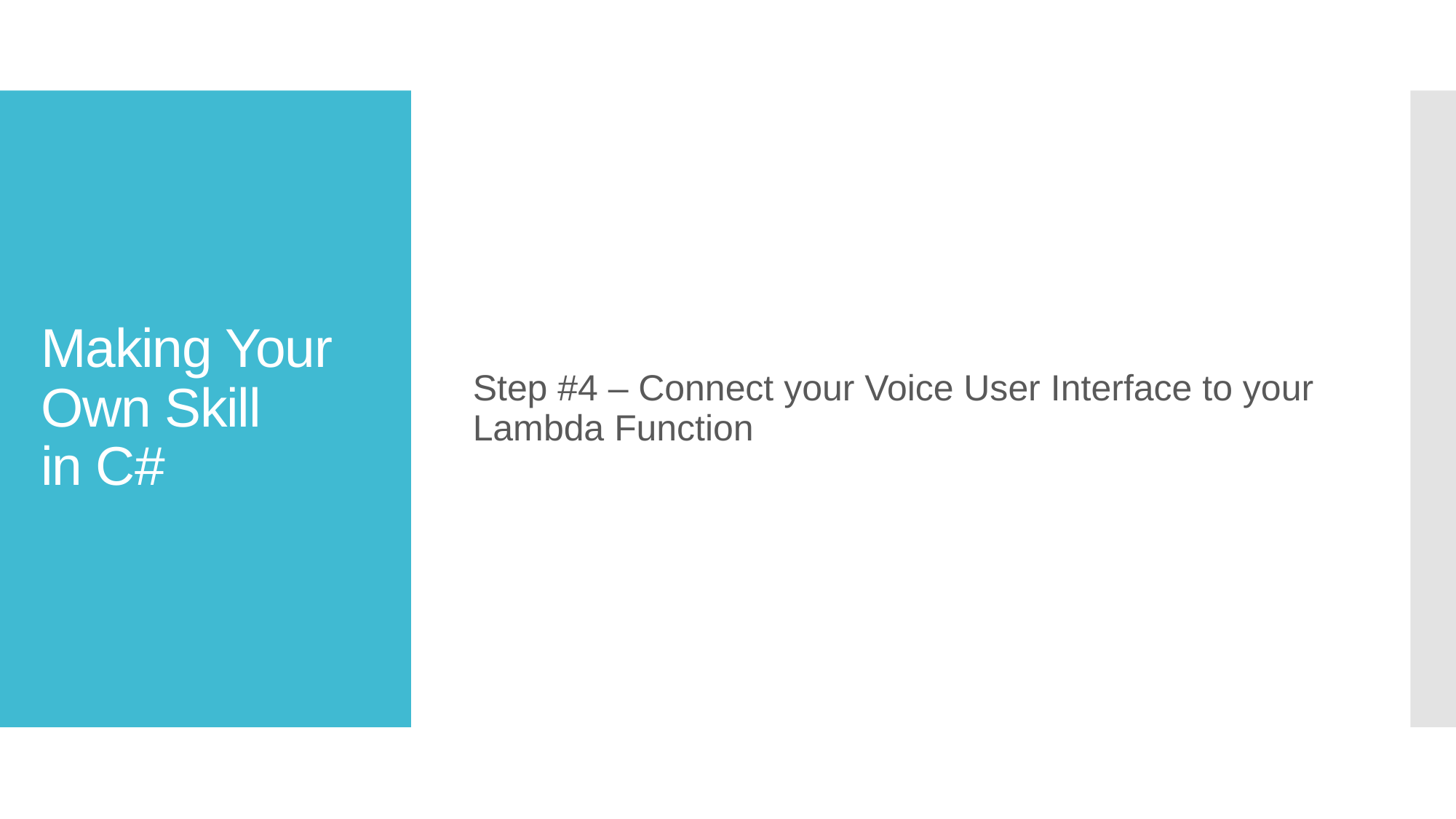

Step #4 – Connect your Voice User Interface to your Lambda Function
# Making Your Own Skill	in C#